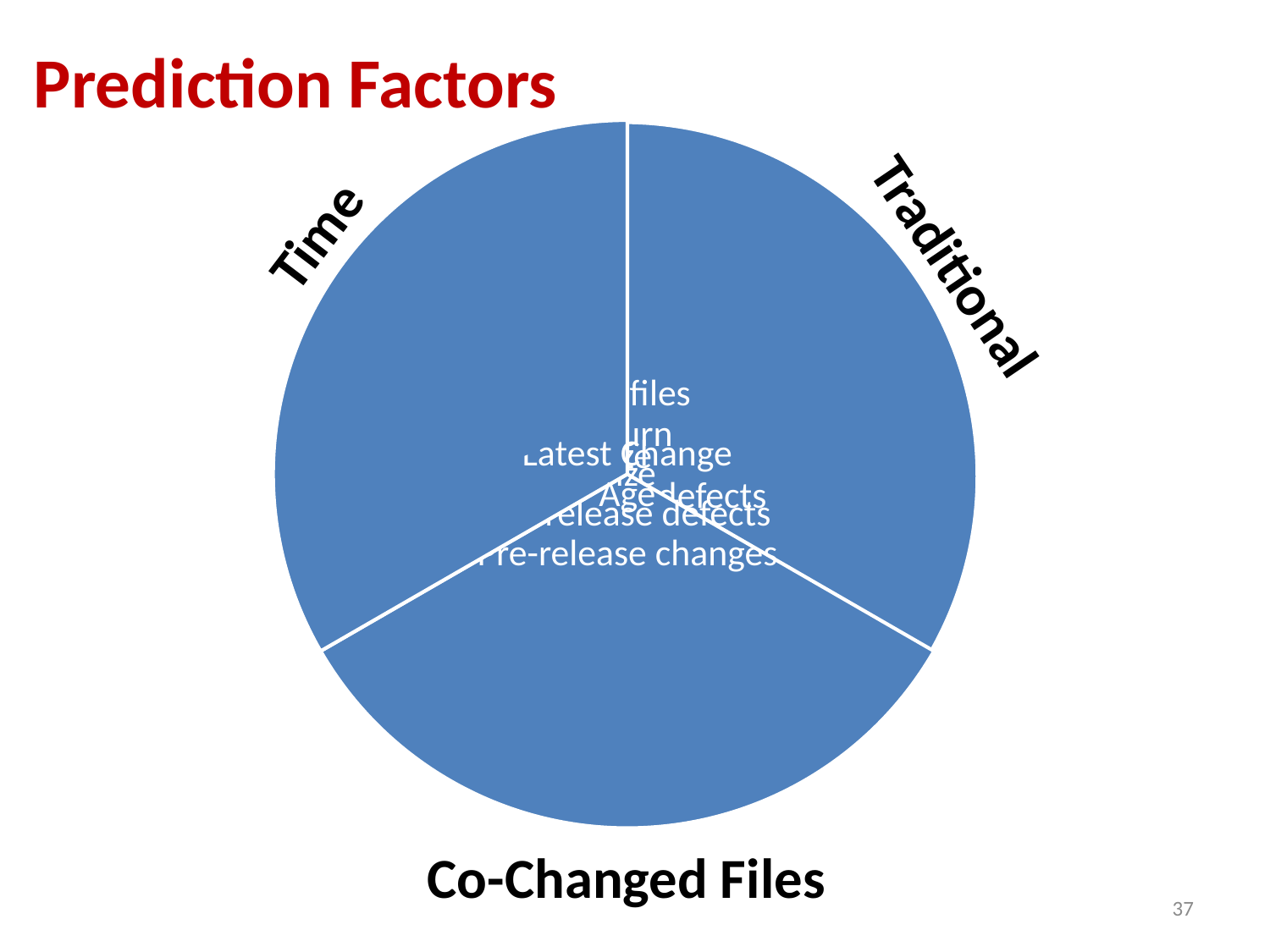

# Prediction Factors
Size
Pre-release defects
# of files Churn Size Pre-release defects Pre-release changes
Latest Change
Age
Time
Traditional

Co-Changed Files
37